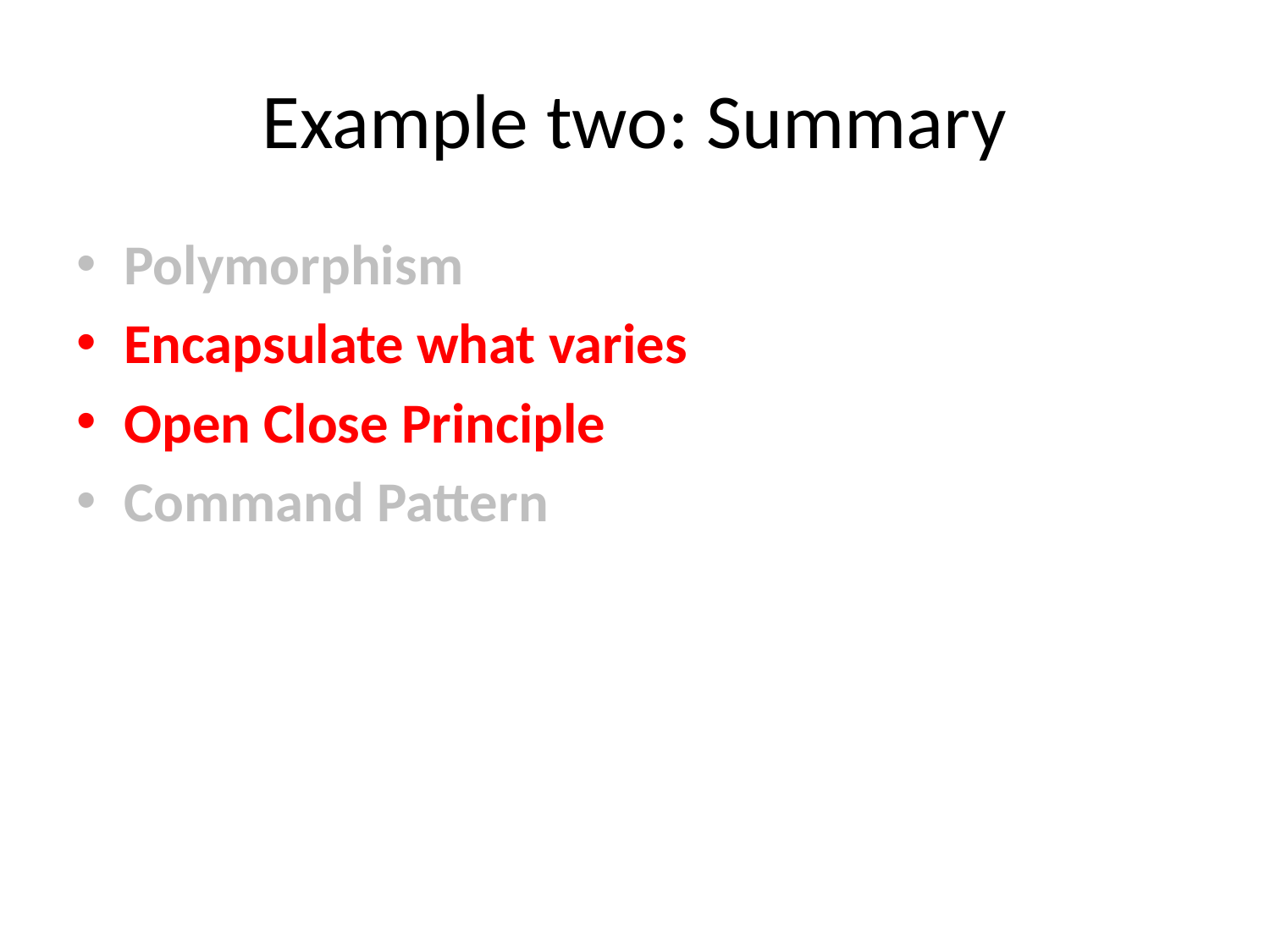

# Example two: Summary
Polymorphism
Encapsulate what varies
Open Close Principle
Command Pattern